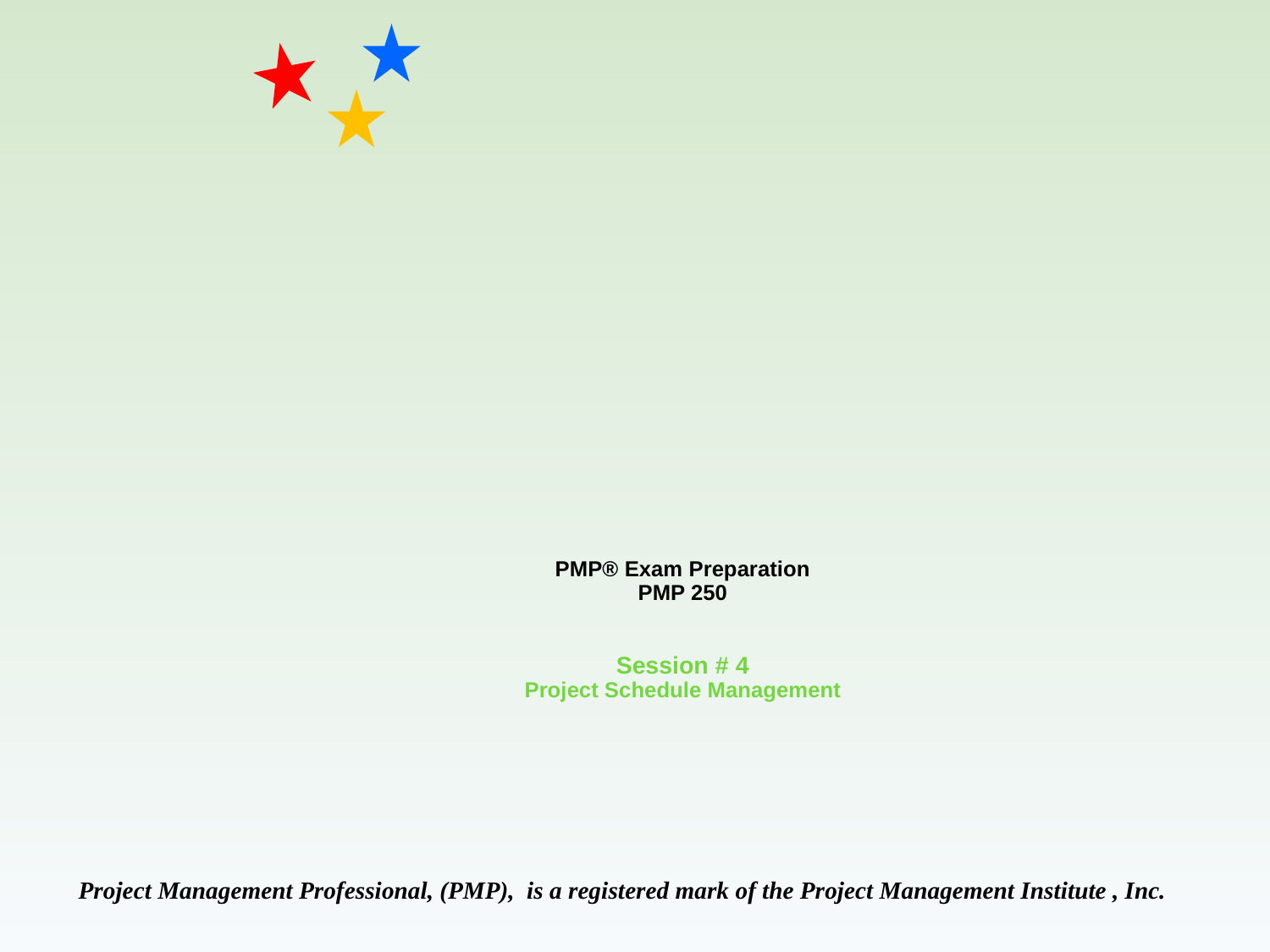

# PMP® Exam Preparation PMP 250 Session # 4 Project Schedule Management
Project Management Professional, (PMP),  is a registered mark of the Project Management Institute , Inc.